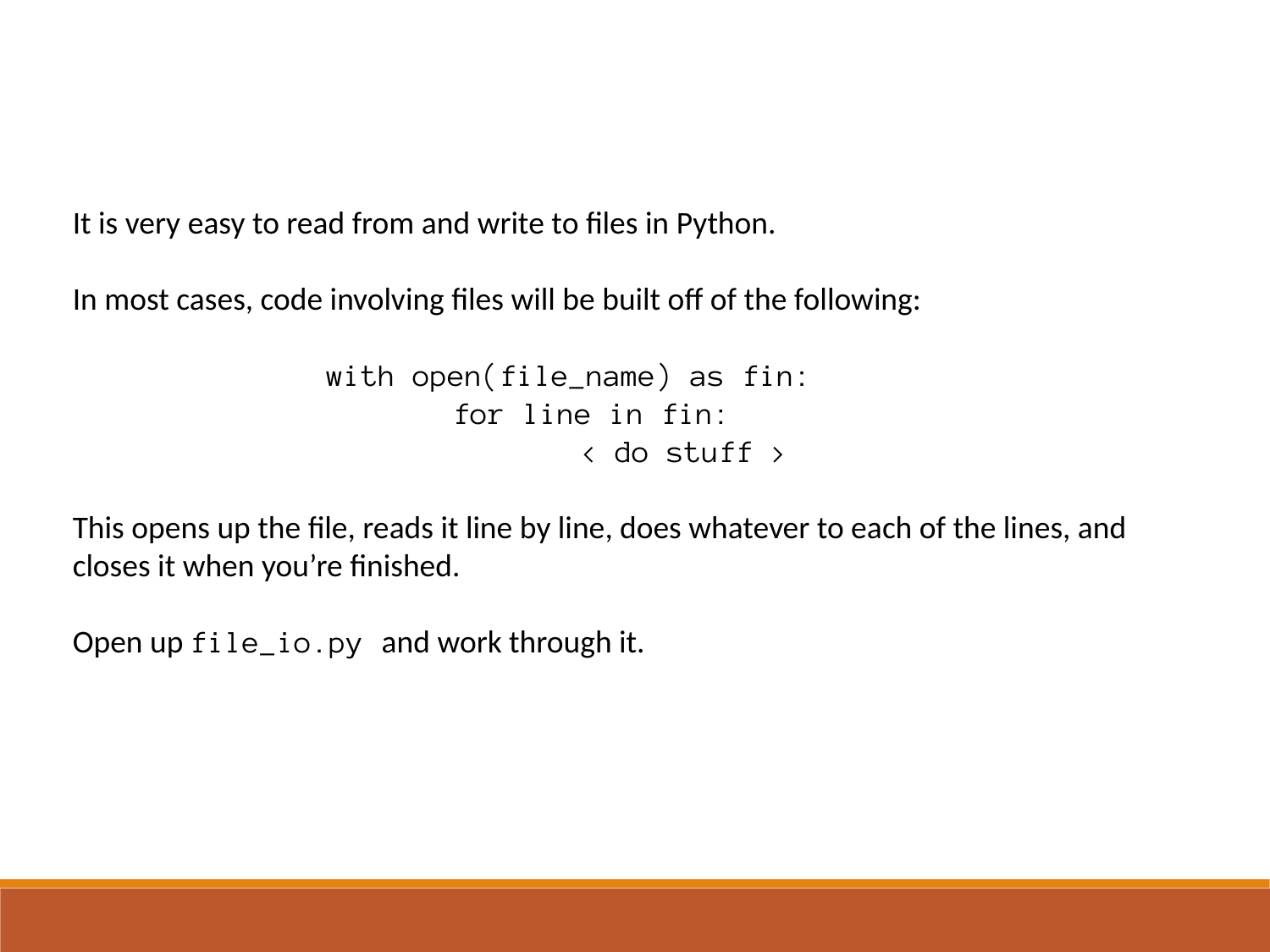

It is very easy to read from and write to files in Python.

In most cases, code involving files will be built off of the following:

		with open(file_name) as fin:
			for line in fin:
				< do stuff >

This opens up the file, reads it line by line, does whatever to each of the lines, and closes it when you’re finished.

Open up file_io.py and work through it.